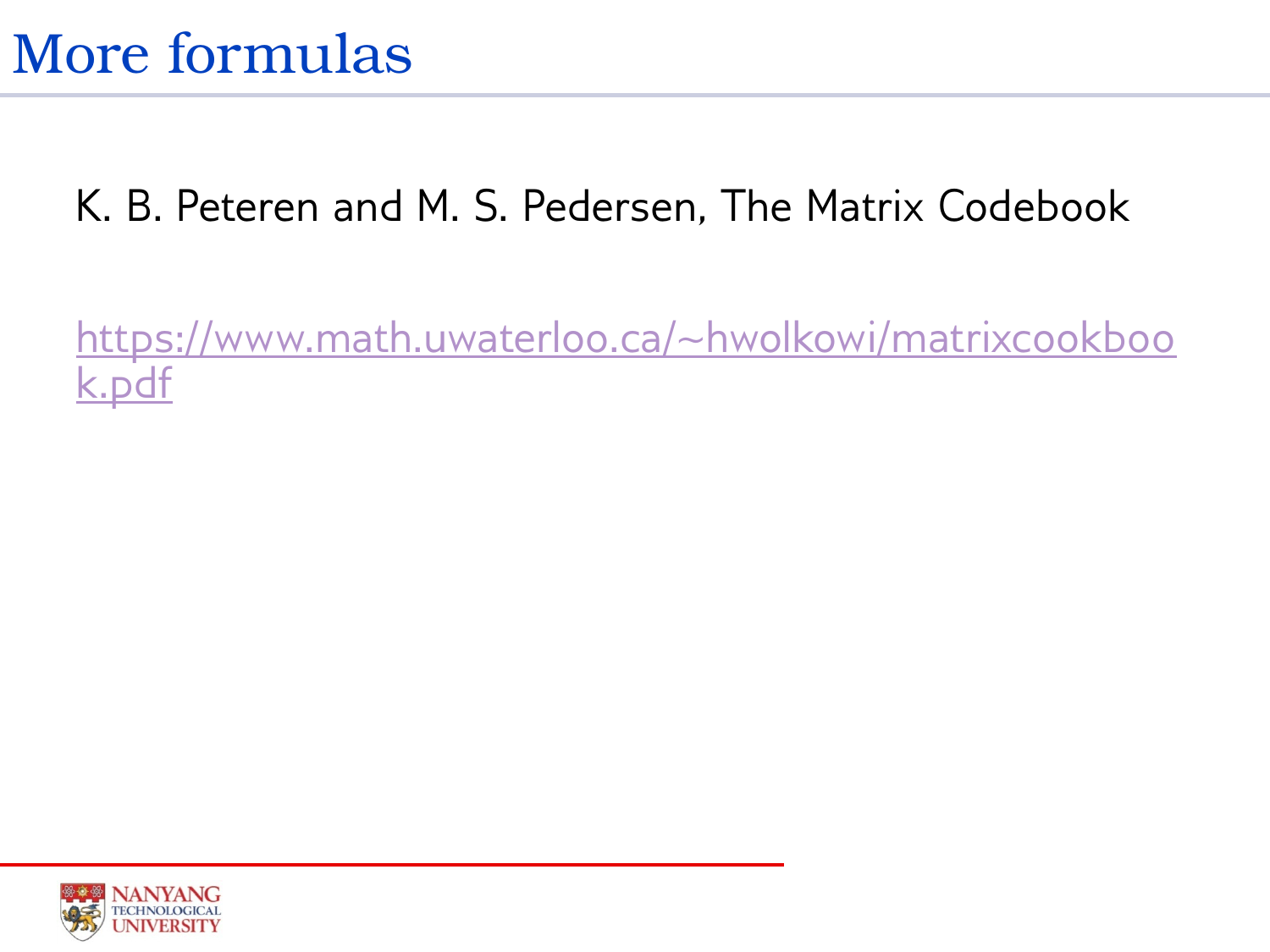

# More formulas
K. B. Peteren and M. S. Pedersen, The Matrix Codebook

https://www.math.uwaterloo.ca/~hwolkowi/matrixcookbook.pdf